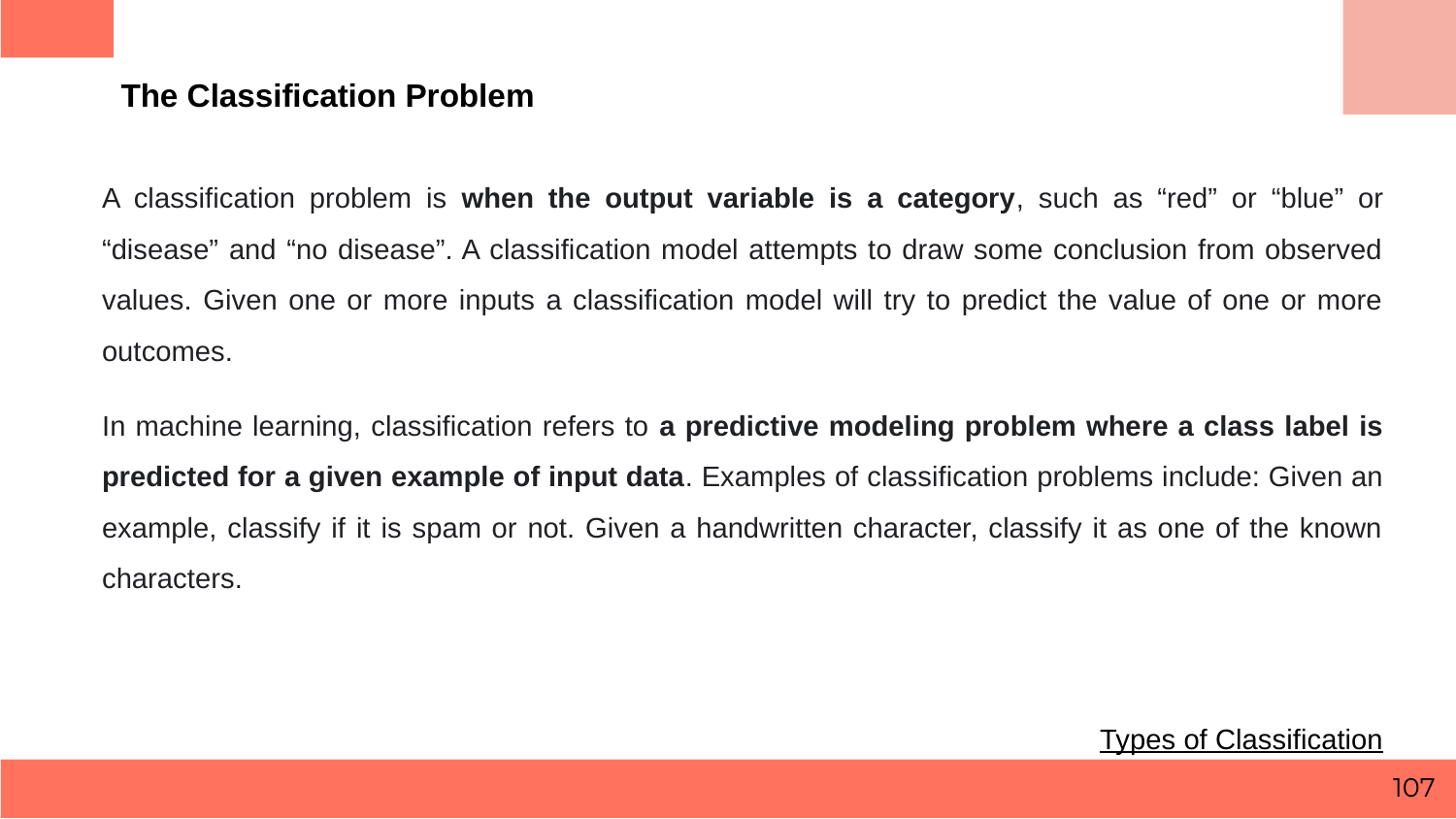

# The Classification Problem
A classification problem is when the output variable is a category, such as “red” or “blue” or “disease” and “no disease”. A classification model attempts to draw some conclusion from observed values. Given one or more inputs a classification model will try to predict the value of one or more outcomes.
In machine learning, classification refers to a predictive modeling problem where a class label is predicted for a given example of input data. Examples of classification problems include: Given an example, classify if it is spam or not. Given a handwritten character, classify it as one of the known characters.
Types of Classification
107